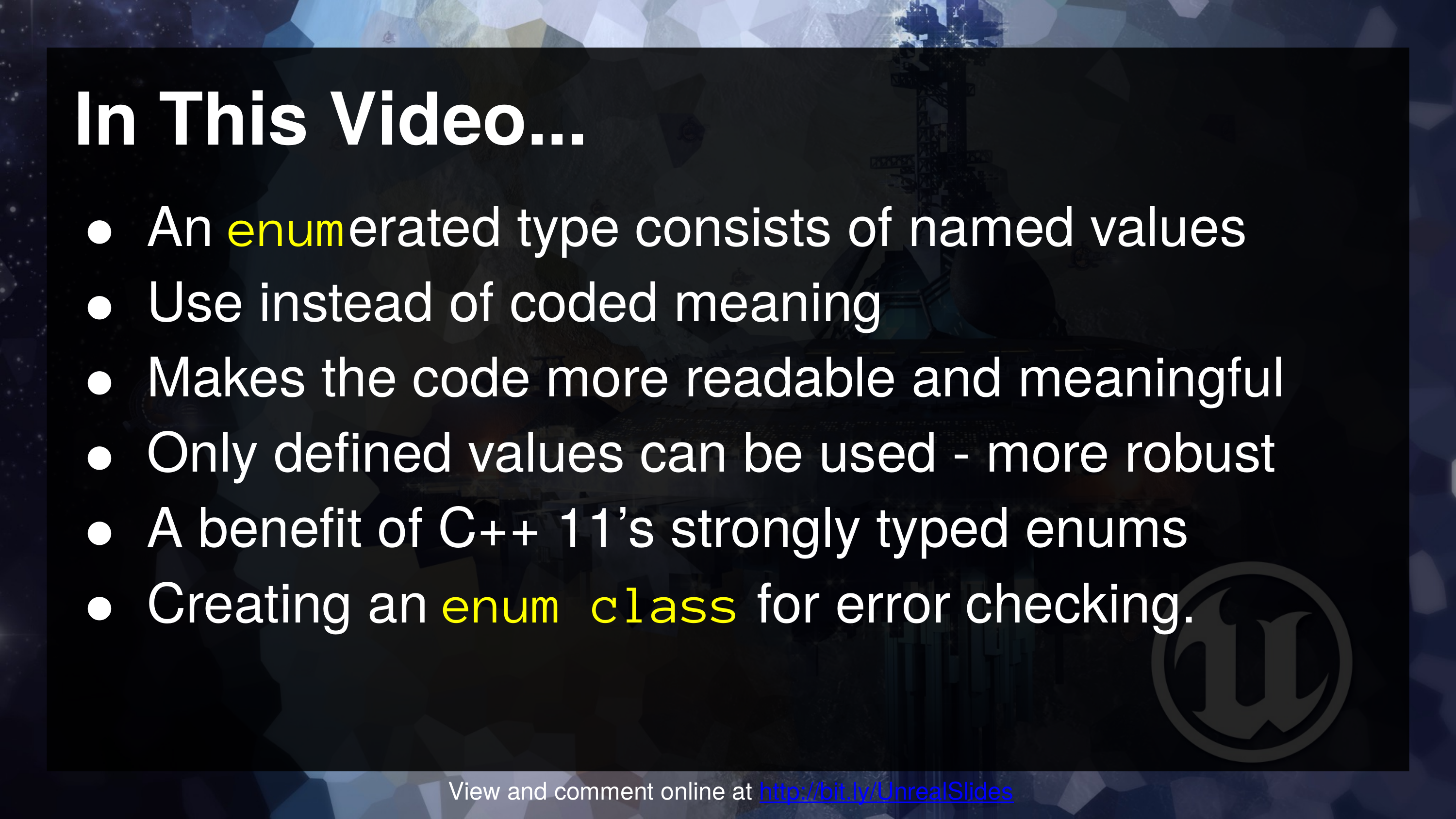

# In This Video...
An enumerated type consists of named values
Use instead of coded meaning
Makes the code more readable and meaningful
Only defined values can be used - more robust
A benefit of C++ 11’s strongly typed enums
Creating an enum class for error checking.